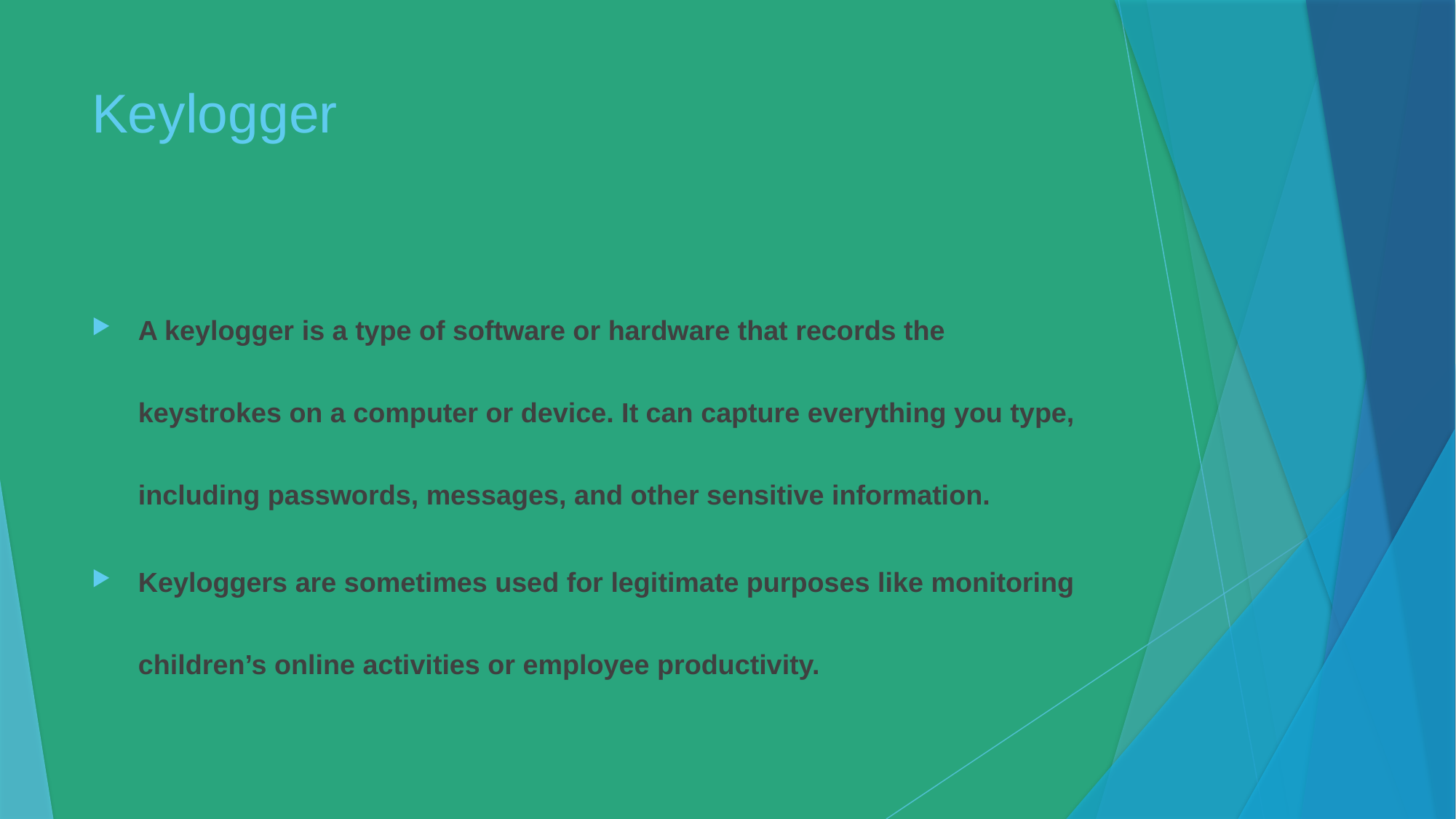

# Keylogger
A keylogger is a type of software or hardware that records the keystrokes on a computer or device. It can capture everything you type, including passwords, messages, and other sensitive information.
Keyloggers are sometimes used for legitimate purposes like monitoring children’s online activities or employee productivity.